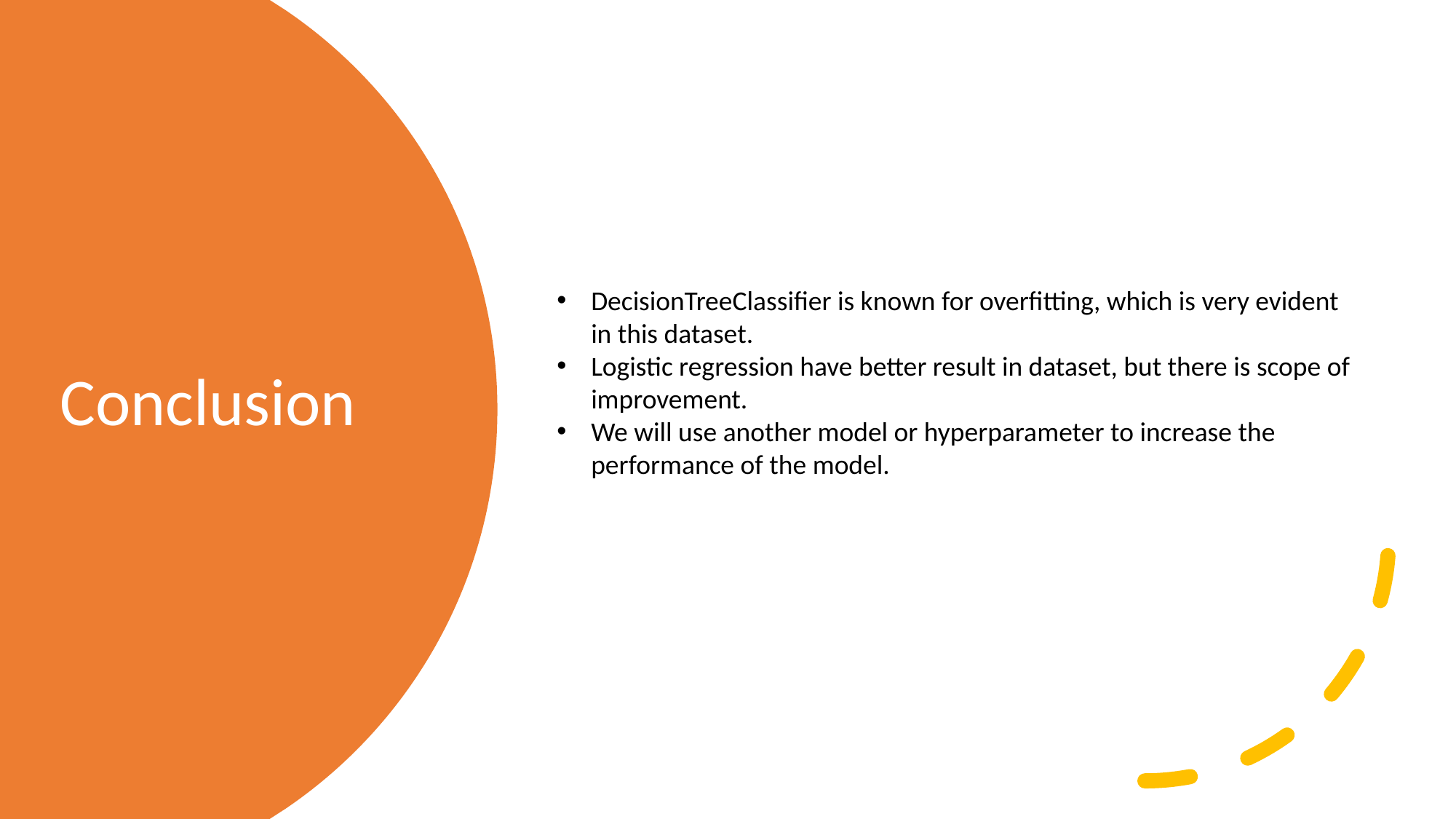

Conclusion
DecisionTreeClassifier is known for overfitting, which is very evident in this dataset.
Logistic regression have better result in dataset, but there is scope of improvement.
We will use another model or hyperparameter to increase the performance of the model.